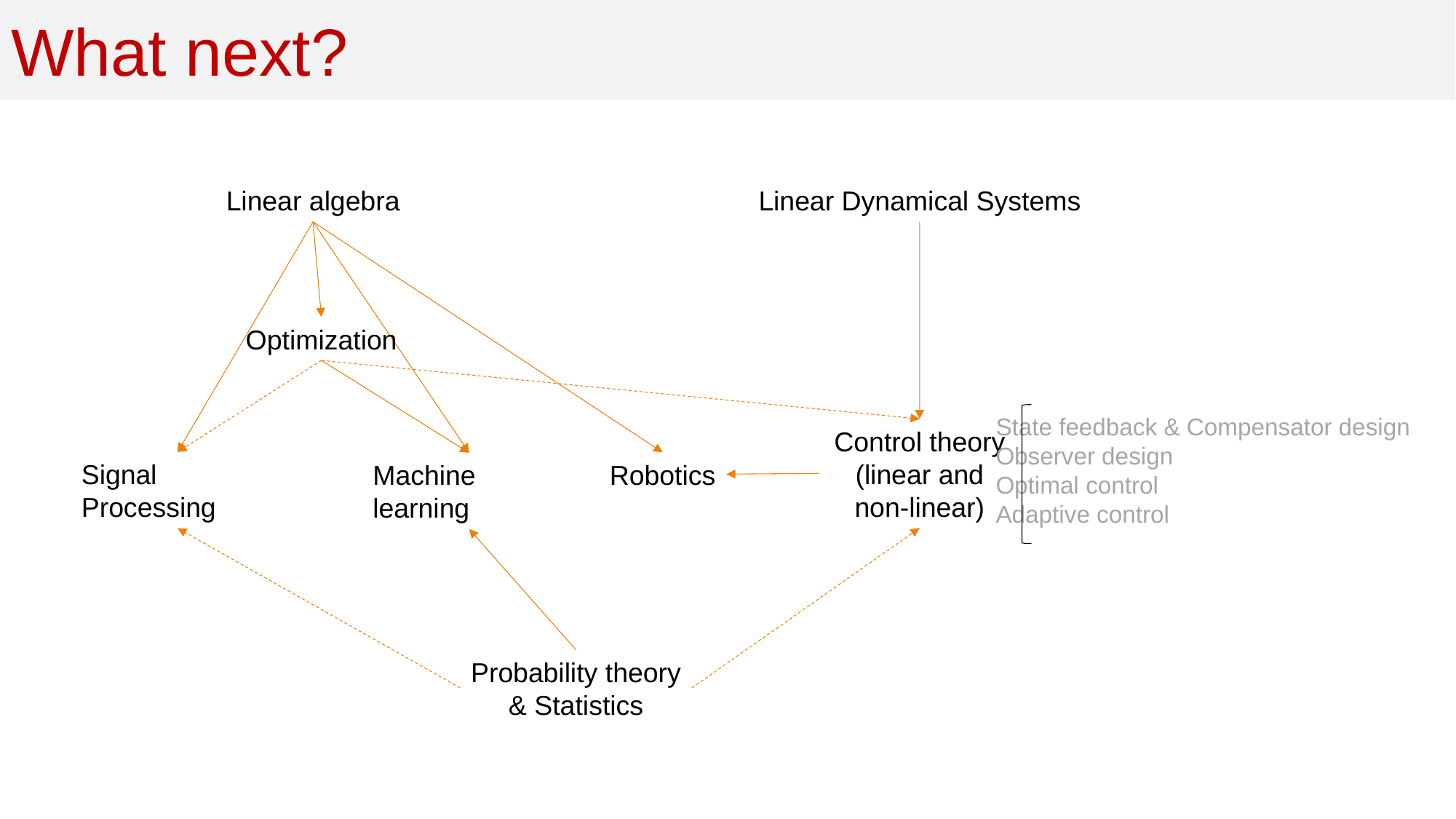

# What next?
Linear algebra
Linear Dynamical Systems
Optimization

State feedback & Compensator design
Observer design
Optimal control
Adaptive control
Control theory
(linear and non-linear)
Signal Processing
Robotics
Machine learning
Probability theory
& Statistics